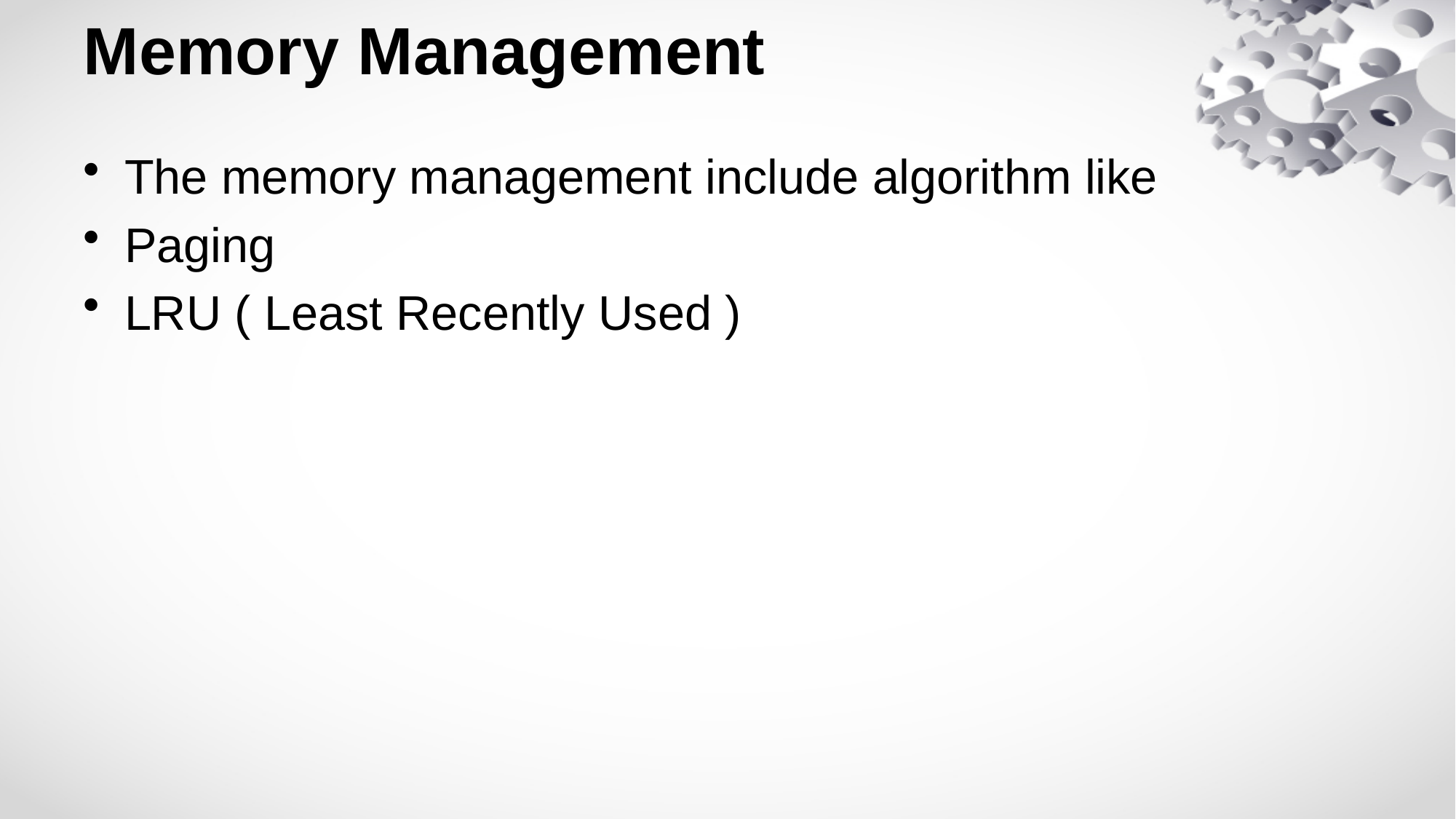

# Memory Management
The memory management include algorithm like
Paging
LRU ( Least Recently Used )